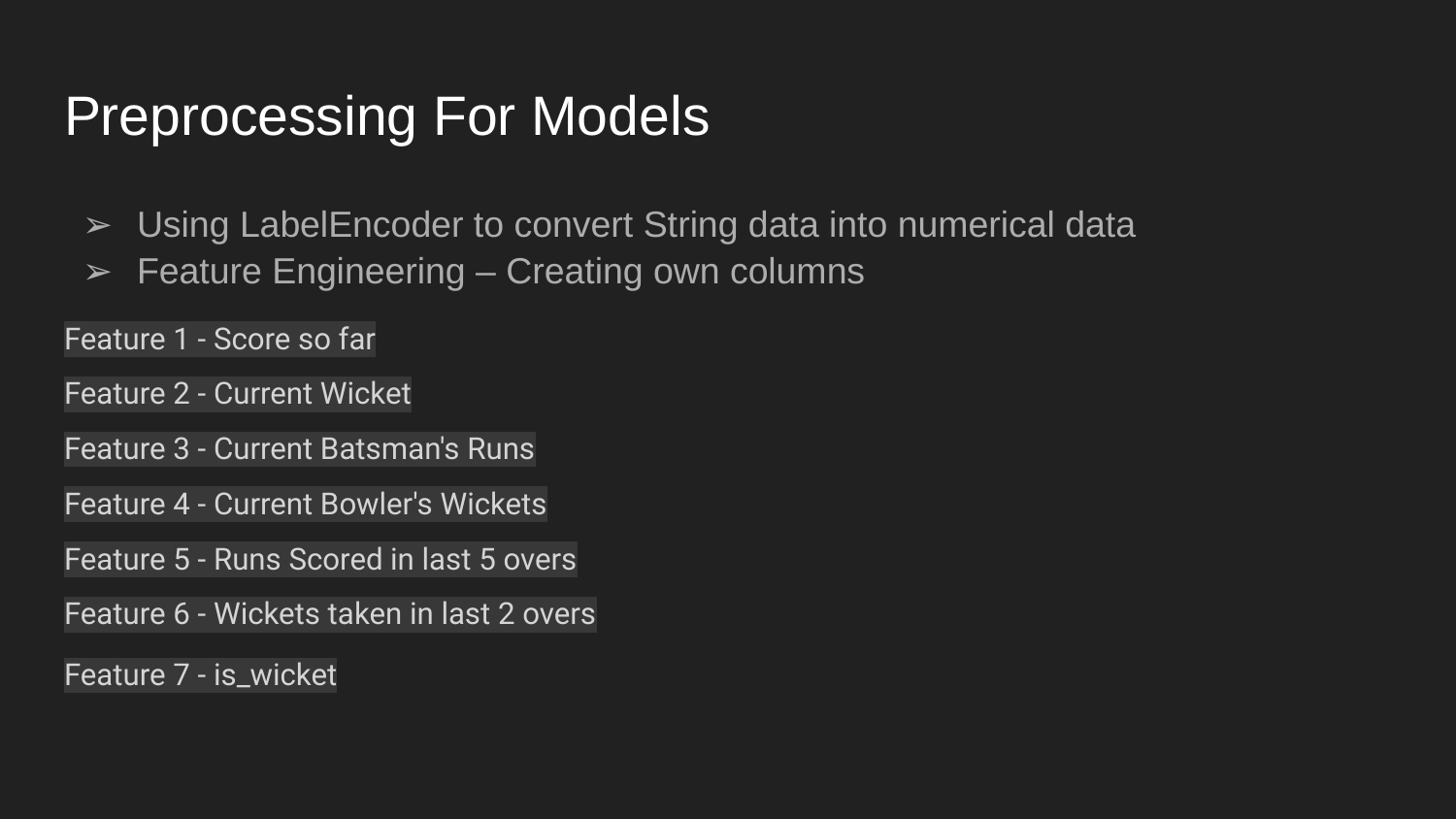

# Preprocessing For Models
Using LabelEncoder to convert String data into numerical data
Feature Engineering – Creating own columns
Feature 1 - Score so far
Feature 2 - Current Wicket
Feature 3 - Current Batsman's Runs
Feature 4 - Current Bowler's Wickets
Feature 5 - Runs Scored in last 5 overs
Feature 6 - Wickets taken in last 2 overs
Feature 7 - is_wicket